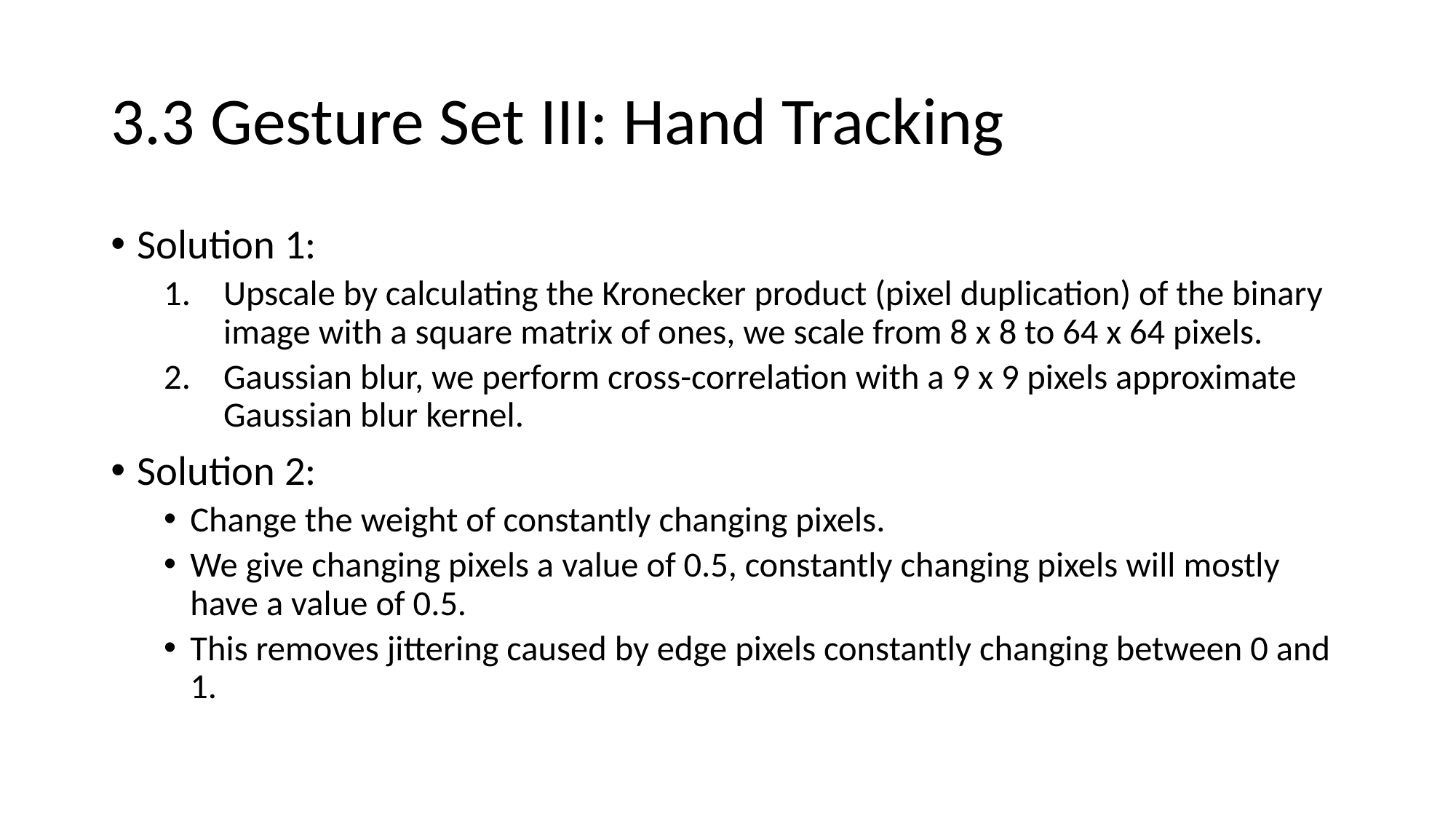

# 3.3 Gesture Set III: Hand Tracking
Solution 1:
Upscale by calculating the Kronecker product (pixel duplication) of the binary image with a square matrix of ones, we scale from 8 x 8 to 64 x 64 pixels.
Gaussian blur, we perform cross-correlation with a 9 x 9 pixels approximate Gaussian blur kernel.
Solution 2:
Change the weight of constantly changing pixels.
We give changing pixels a value of 0.5, constantly changing pixels will mostly have a value of 0.5.
This removes jittering caused by edge pixels constantly changing between 0 and 1.